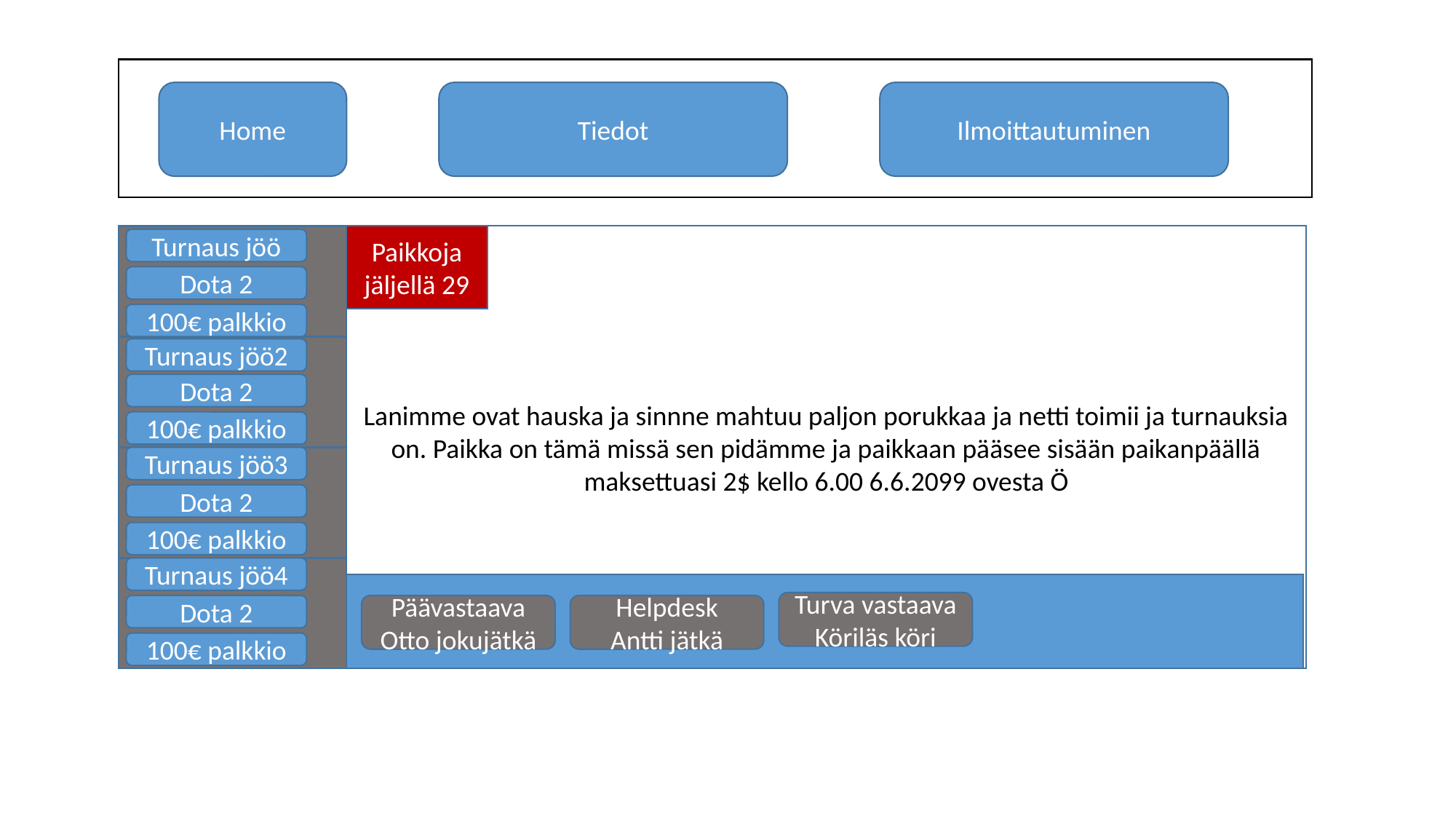

Home
Tiedot
Ilmoittautuminen

Paikkoja jäljellä 29

Lanimme ovat hauska ja sinnne mahtuu paljon porukkaa ja netti toimii ja turnauksia on. Paikka on tämä missä sen pidämme ja paikkaan pääsee sisään paikanpäällä maksettuasi 2$ kello 6.00 6.6.2099 ovesta Ö
Turnaus jöö
Dota 2
100€ palkkio

Turnaus jöö2
Dota 2
100€ palkkio
Turnaus jöö3

Dota 2
100€ palkkio
Turnaus jöö4

Turva vastaava
Köriläs köri
Dota 2
Päävastaava
Otto jokujätkä
Helpdesk
Antti jätkä
100€ palkkio